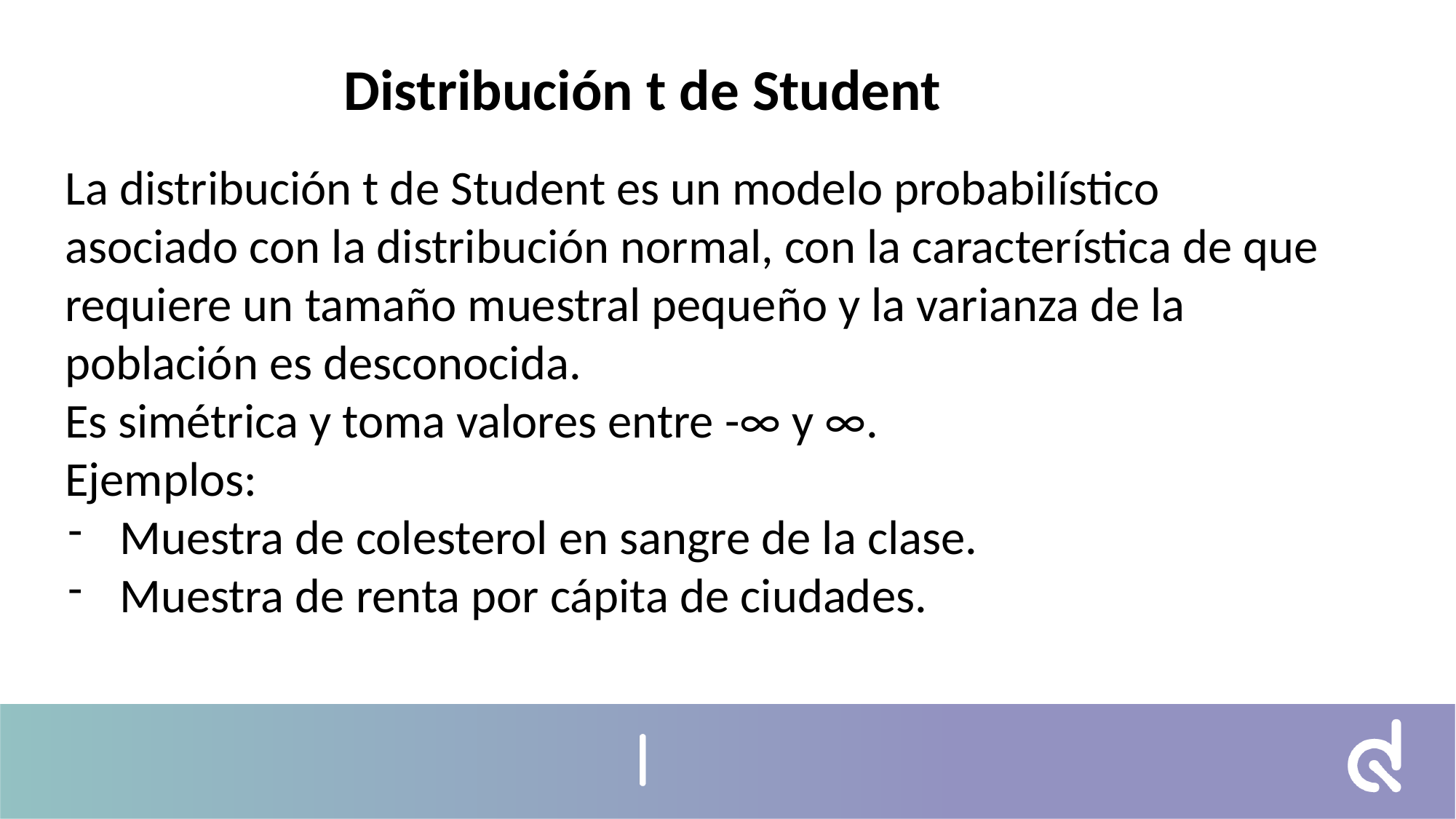

Distribución t de Student
La distribución t de Student es un modelo probabilístico asociado con la distribución normal, con la característica de que requiere un tamaño muestral pequeño y la varianza de la población es desconocida.
Es simétrica y toma valores entre -∞ y ∞.
Ejemplos:
Muestra de colesterol en sangre de la clase.
Muestra de renta por cápita de ciudades.